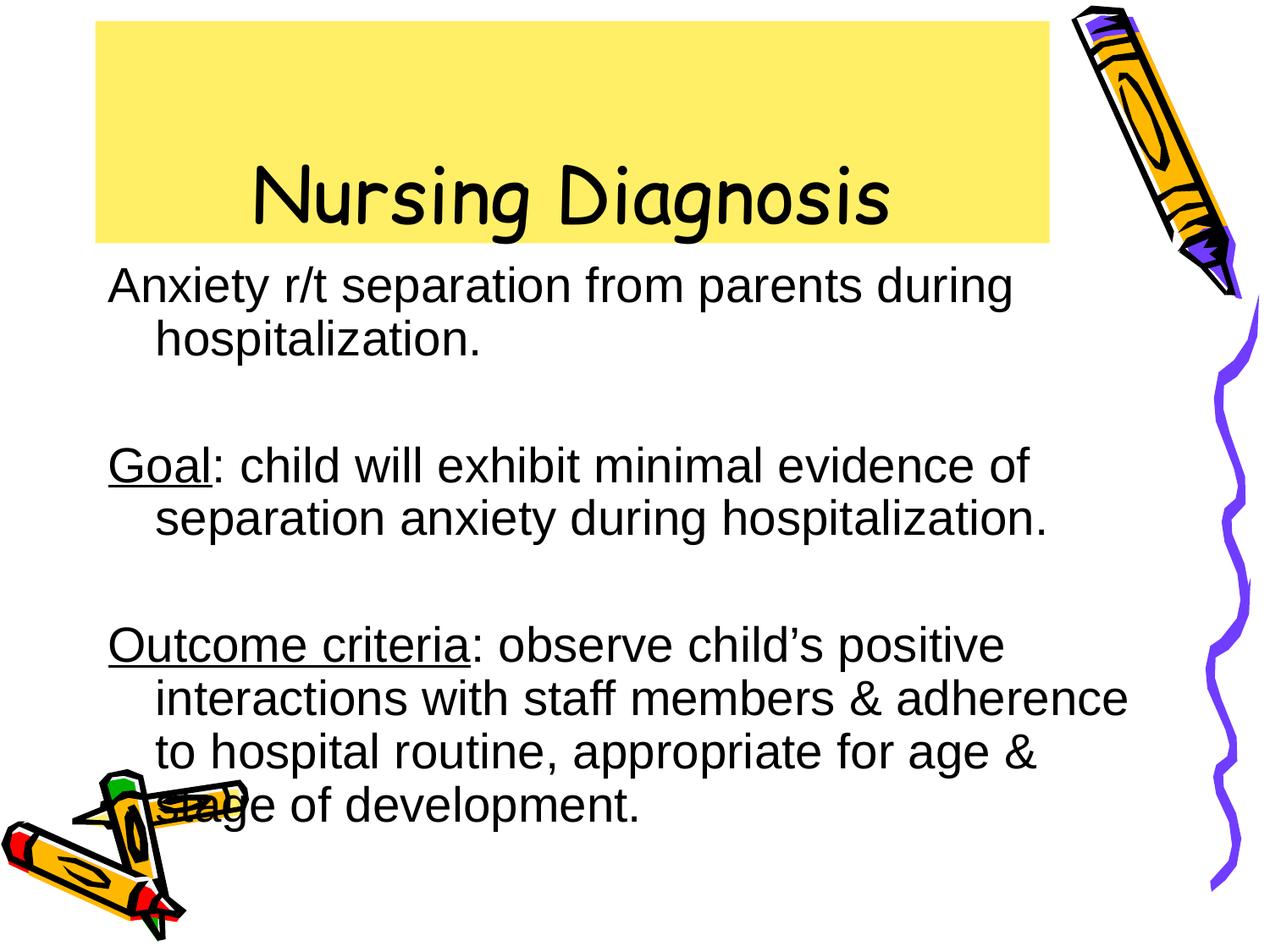

# Nursing Diagnosis
Anxiety r/t separation from parents during hospitalization.

Goal: child will exhibit minimal evidence of separation anxiety during hospitalization.

Outcome criteria: observe child’s positive interactions with staff members & adherence to hospital routine, appropriate for age & stage of development.